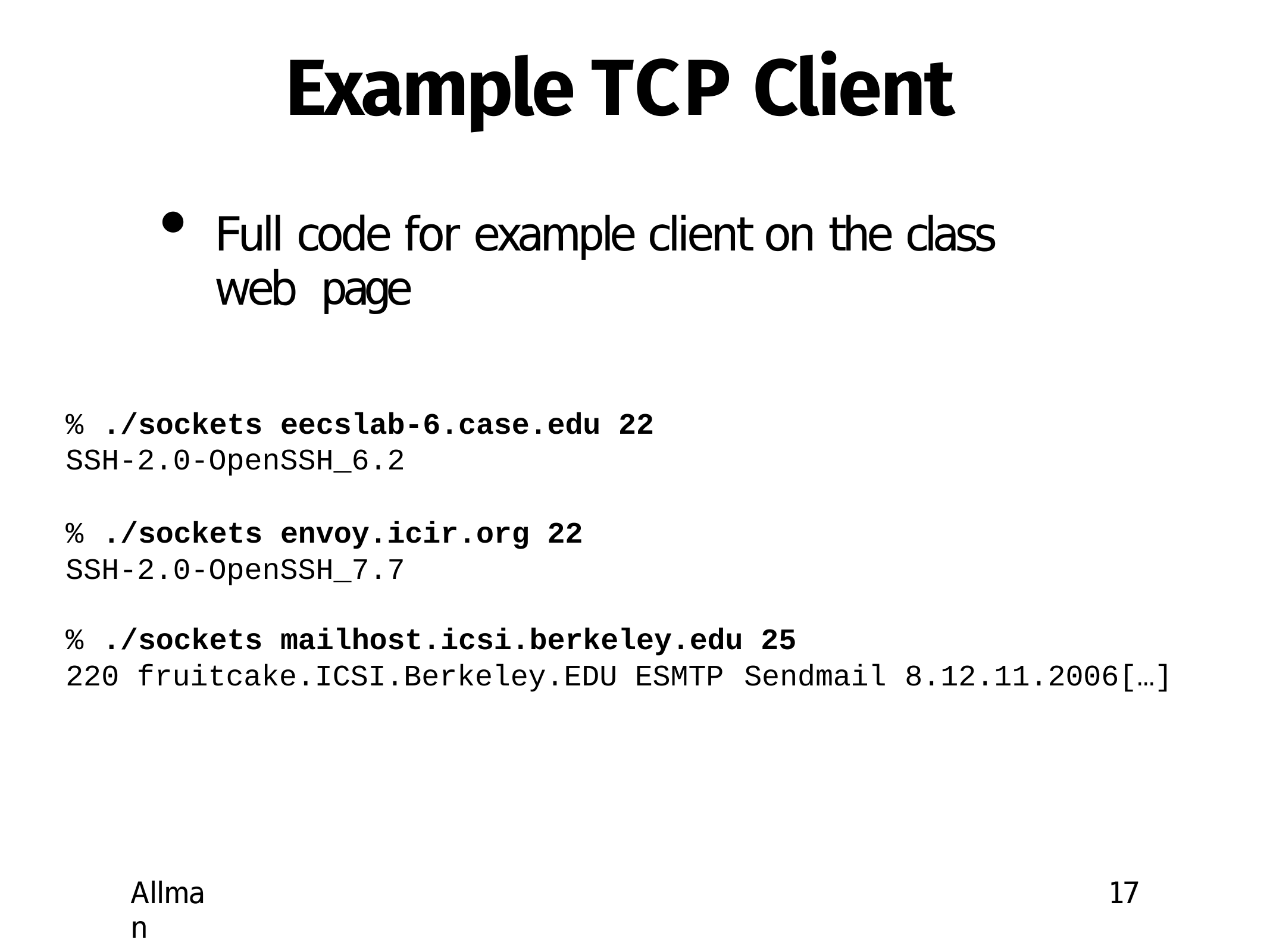

# Example TCP Client
Full code for example client on the class web  page
%	./sockets eecslab-6.case.edu 22
SSH-2.0-OpenSSH_6.2

%	./sockets envoy.icir.org 22
SSH-2.0-OpenSSH_7.7
%	./sockets mailhost.icsi.berkeley.edu 25
220 fruitcake.ICSI.Berkeley.EDU ESMTP
Sendmail
8.12.11.2006[…]
Allman
17